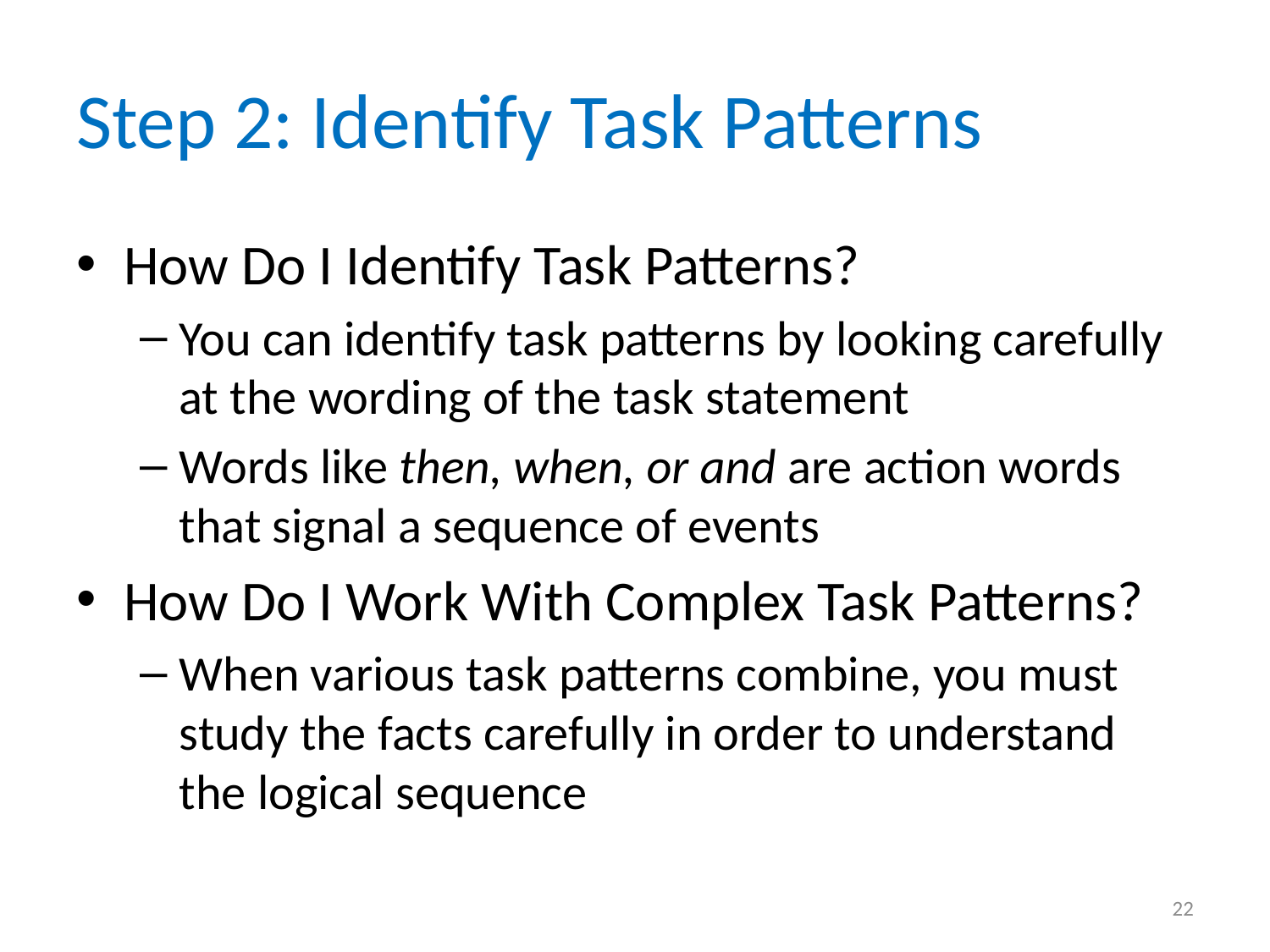

# Step 2: Identify Task Patterns
How Do I Identify Task Patterns?
You can identify task patterns by looking carefully at the wording of the task statement
Words like then, when, or and are action words that signal a sequence of events
How Do I Work With Complex Task Patterns?
When various task patterns combine, you must study the facts carefully in order to understand the logical sequence
22